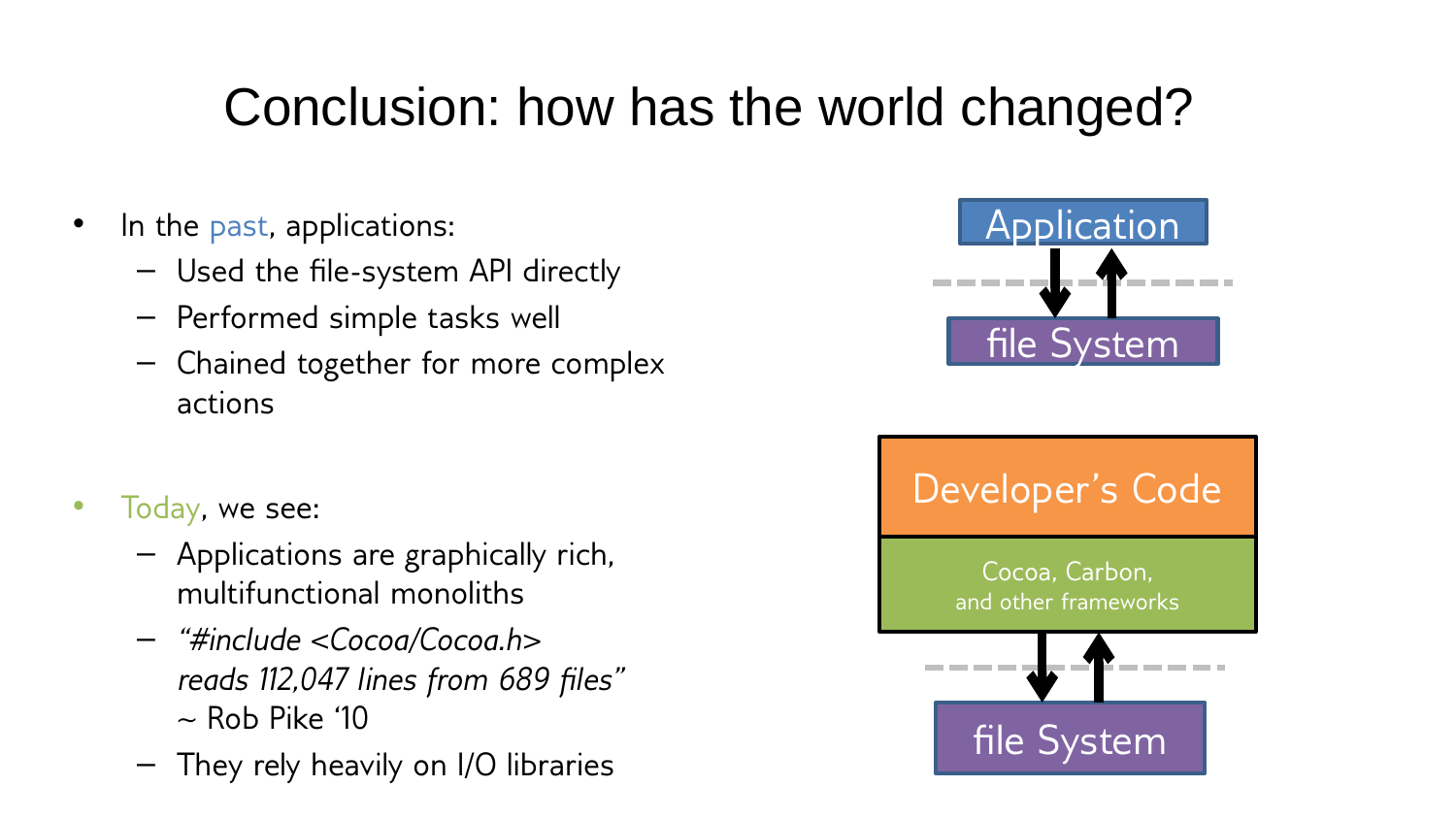

# Conclusion: how has the world changed?
In the past, applications:
Used the file-system API directly
Performed simple tasks well
Chained together for more complex actions

Today, we see:
Applications are graphically rich,
multifunctional monoliths
“#include <Cocoa/Cocoa.h>
reads 112,047 lines from 689 files”
~ Rob Pike ‘10
They rely heavily on I/O libraries
Application
file System
Developer’s Code
Cocoa, Carbon,
and other frameworks
file System